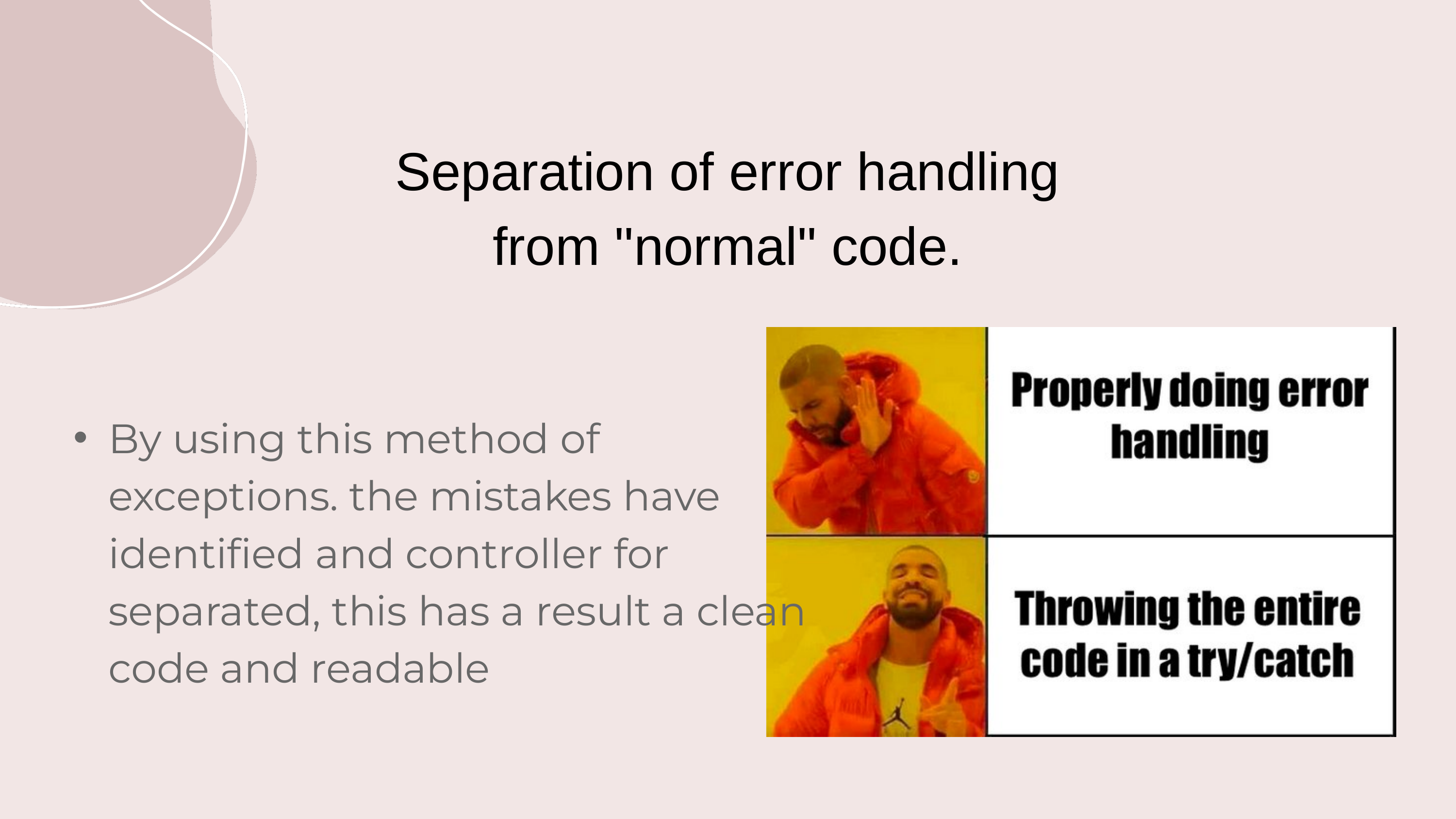

Separation of error handling
from "normal" code.

By using this method of exceptions. the mistakes have identified and controller for separated, this has a result a clean code and readable